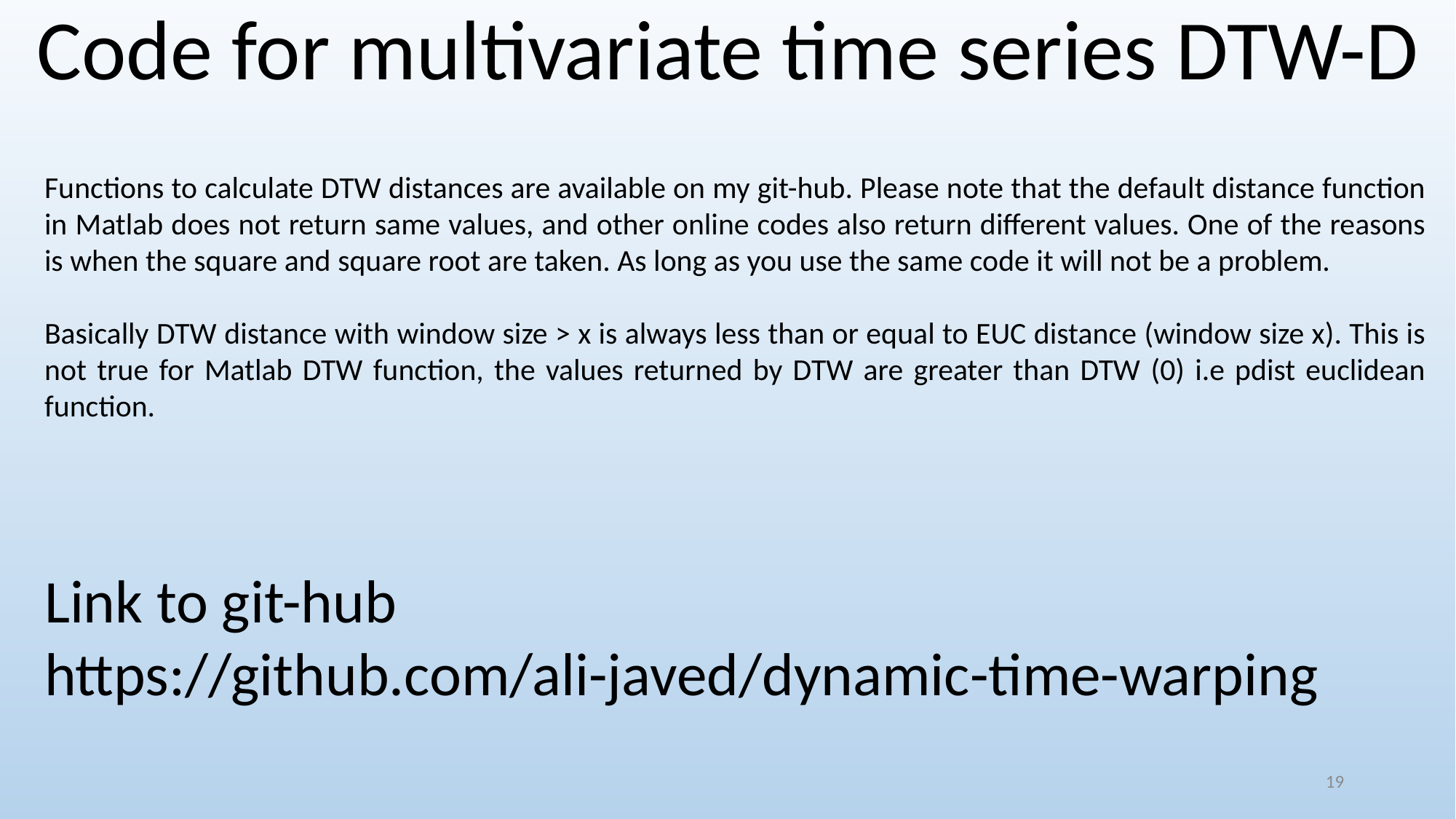

# Code for multivariate time series DTW-D
Functions to calculate DTW distances are available on my git-hub. Please note that the default distance function in Matlab does not return same values, and other online codes also return different values. One of the reasons is when the square and square root are taken. As long as you use the same code it will not be a problem.

Basically DTW distance with window size > x is always less than or equal to EUC distance (window size x). This is not true for Matlab DTW function, the values returned by DTW are greater than DTW (0) i.e pdist euclidean function.

Link to git-hub
https://github.com/ali-javed/dynamic-time-warping
19